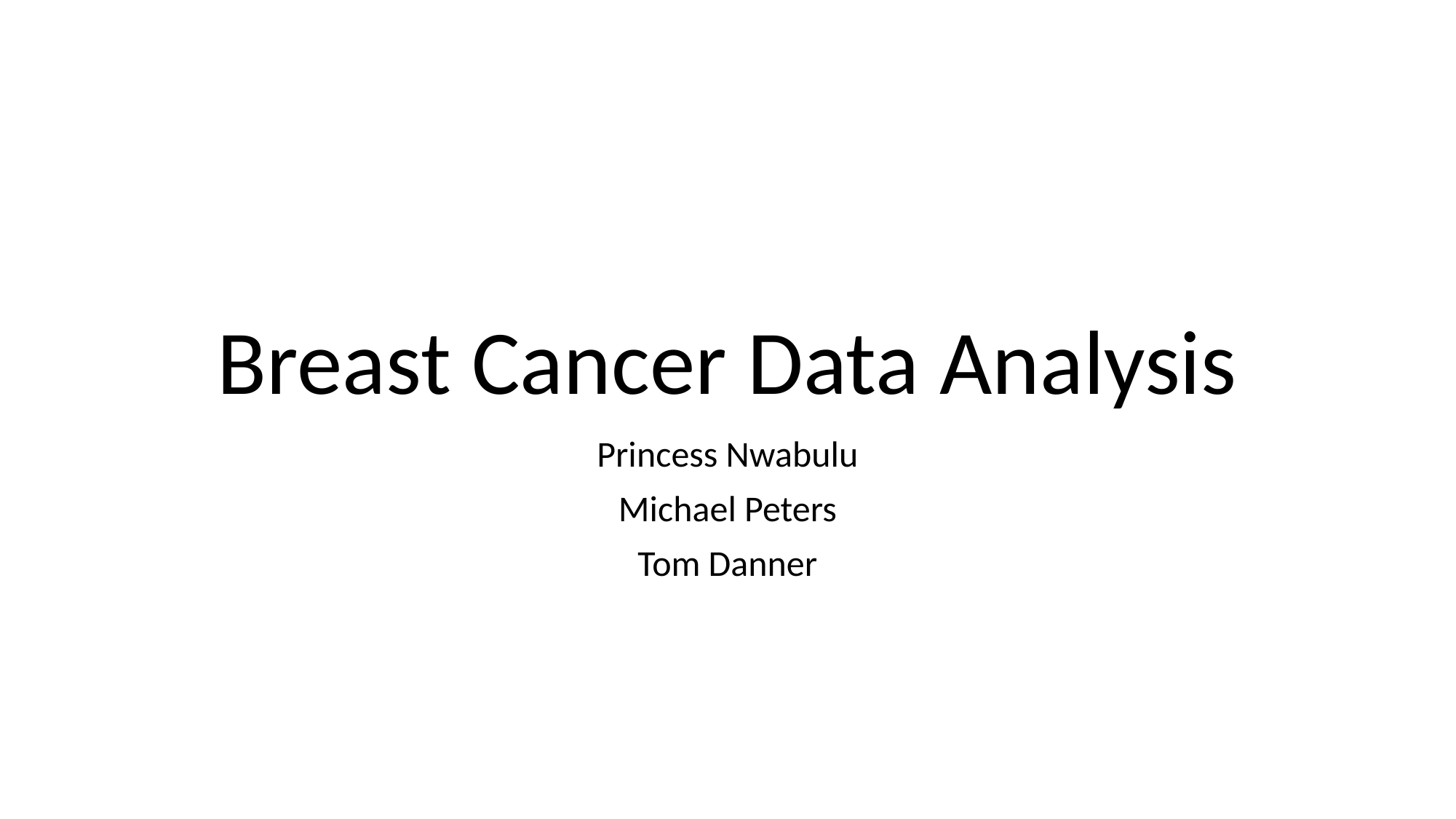

# Breast Cancer Data Analysis
Princess Nwabulu
Michael Peters
Tom Danner